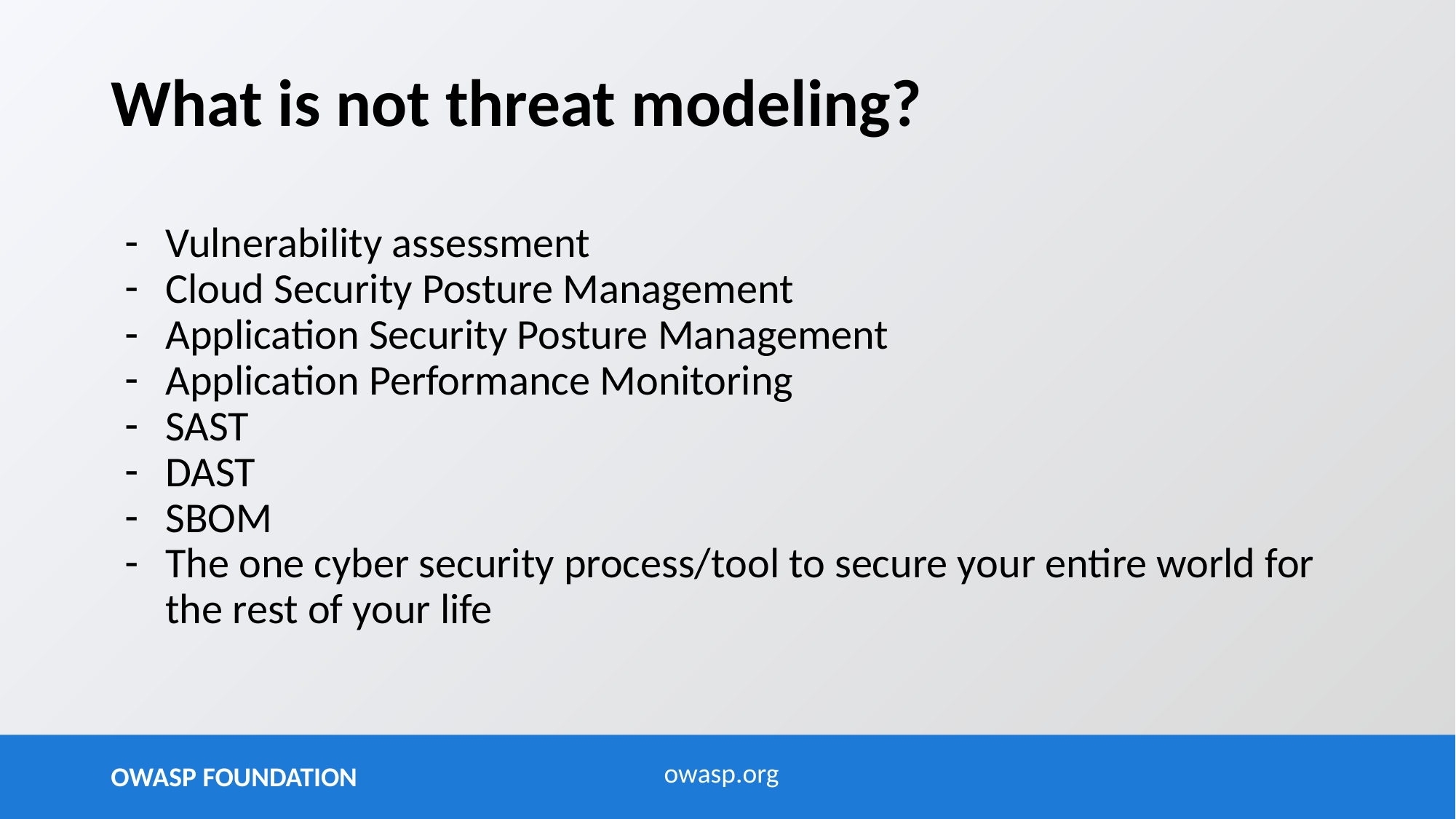

# What is not threat modeling?
Vulnerability assessment
Cloud Security Posture Management
Application Security Posture Management
Application Performance Monitoring
SAST
DAST
SBOM
The one cyber security process/tool to secure your entire world for the rest of your life